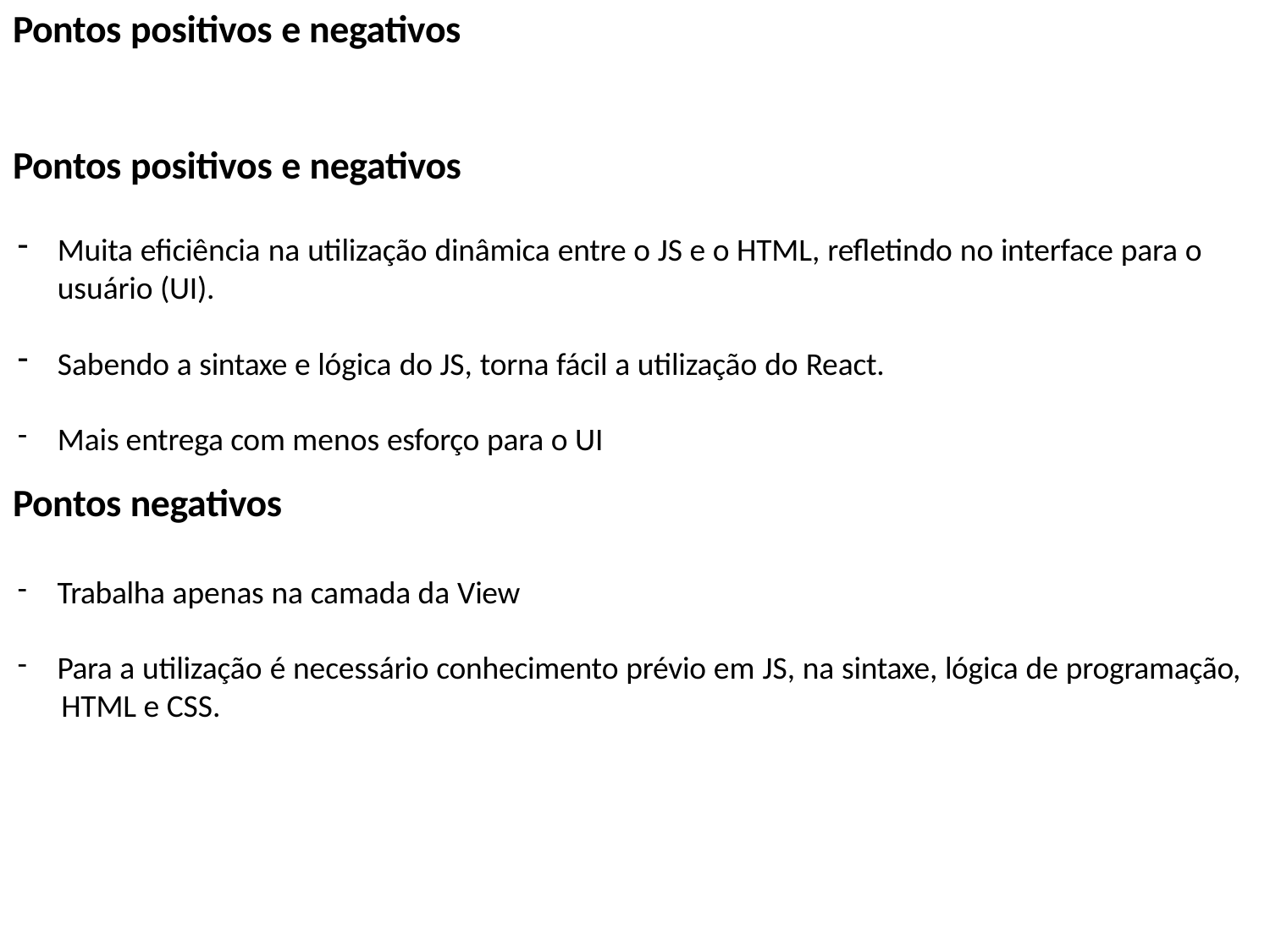

# Pontos positivos e negativos
Pontos positivos e negativos

Muita eficiência na utilização dinâmica entre o JS e o HTML, refletindo no interface para o
usuário (UI).

Sabendo a sintaxe e lógica do JS, torna fácil a utilização do React.

Mais entrega com menos esforço para o UI
Pontos negativos

Trabalha apenas na camada da View

Para a utilização é necessário conhecimento prévio em JS, na sintaxe, lógica de programação,
HTML e CSS.